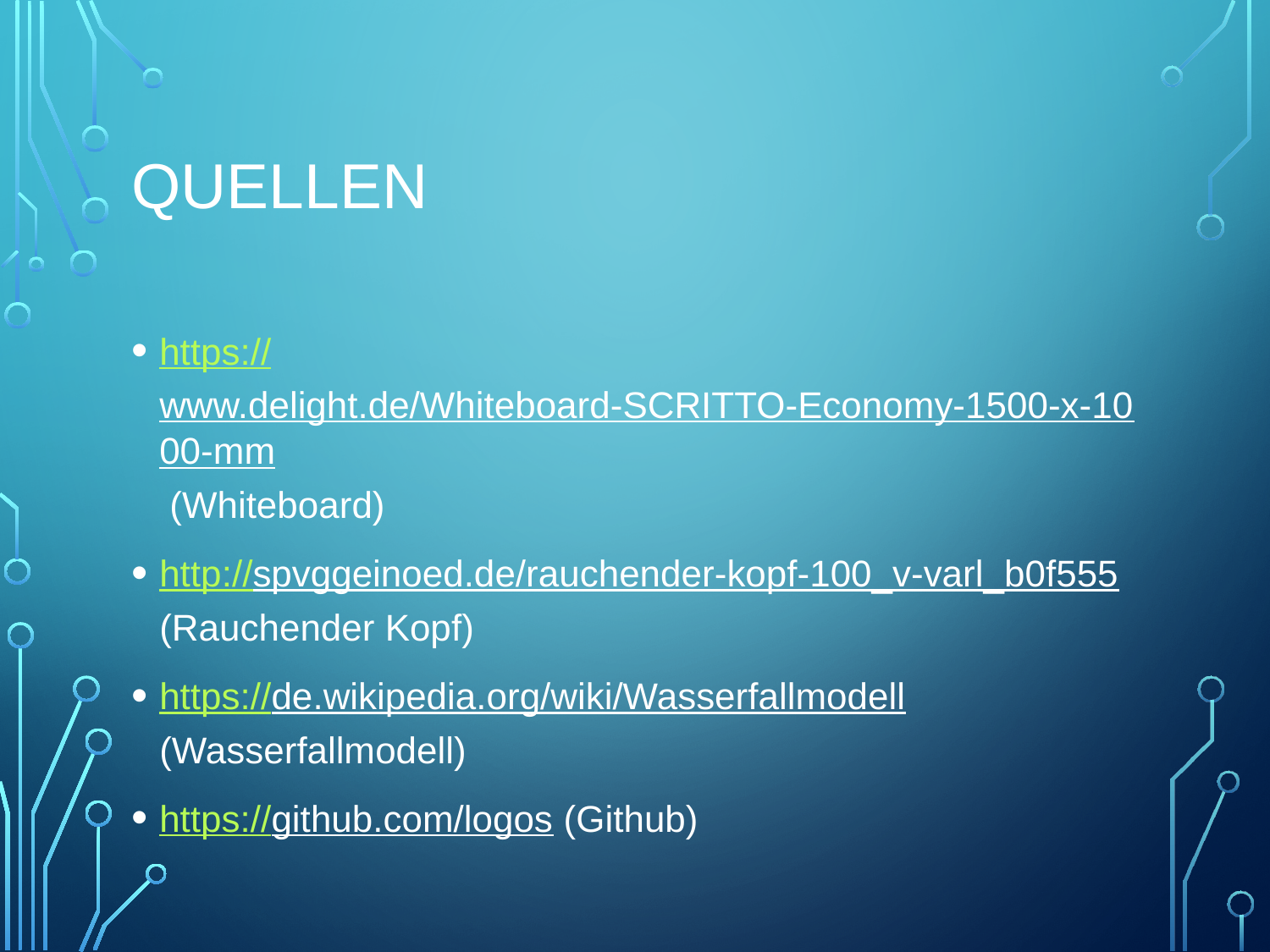

# Quellen
https://www.delight.de/Whiteboard-SCRITTO-Economy-1500-x-1000-mm (Whiteboard)
http://spvggeinoed.de/rauchender-kopf-100_v-varl_b0f555 (Rauchender Kopf)
https://de.wikipedia.org/wiki/Wasserfallmodell (Wasserfallmodell)
https://github.com/logos (Github)